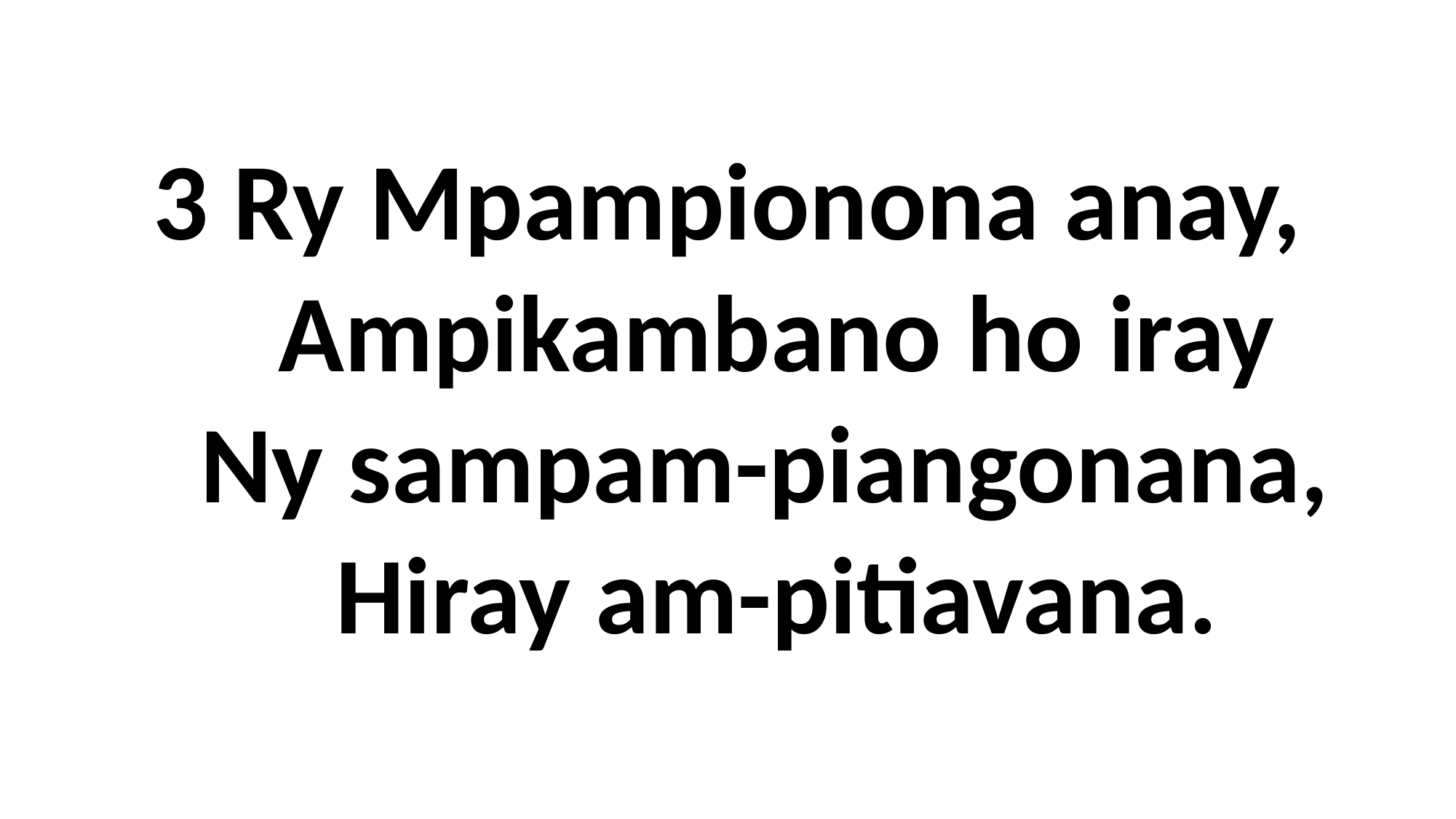

3 Ry Mpampionona anay,
    Ampikambano ho iray
   Ny sampam-piangonana,
    Hiray am-pitiavana.